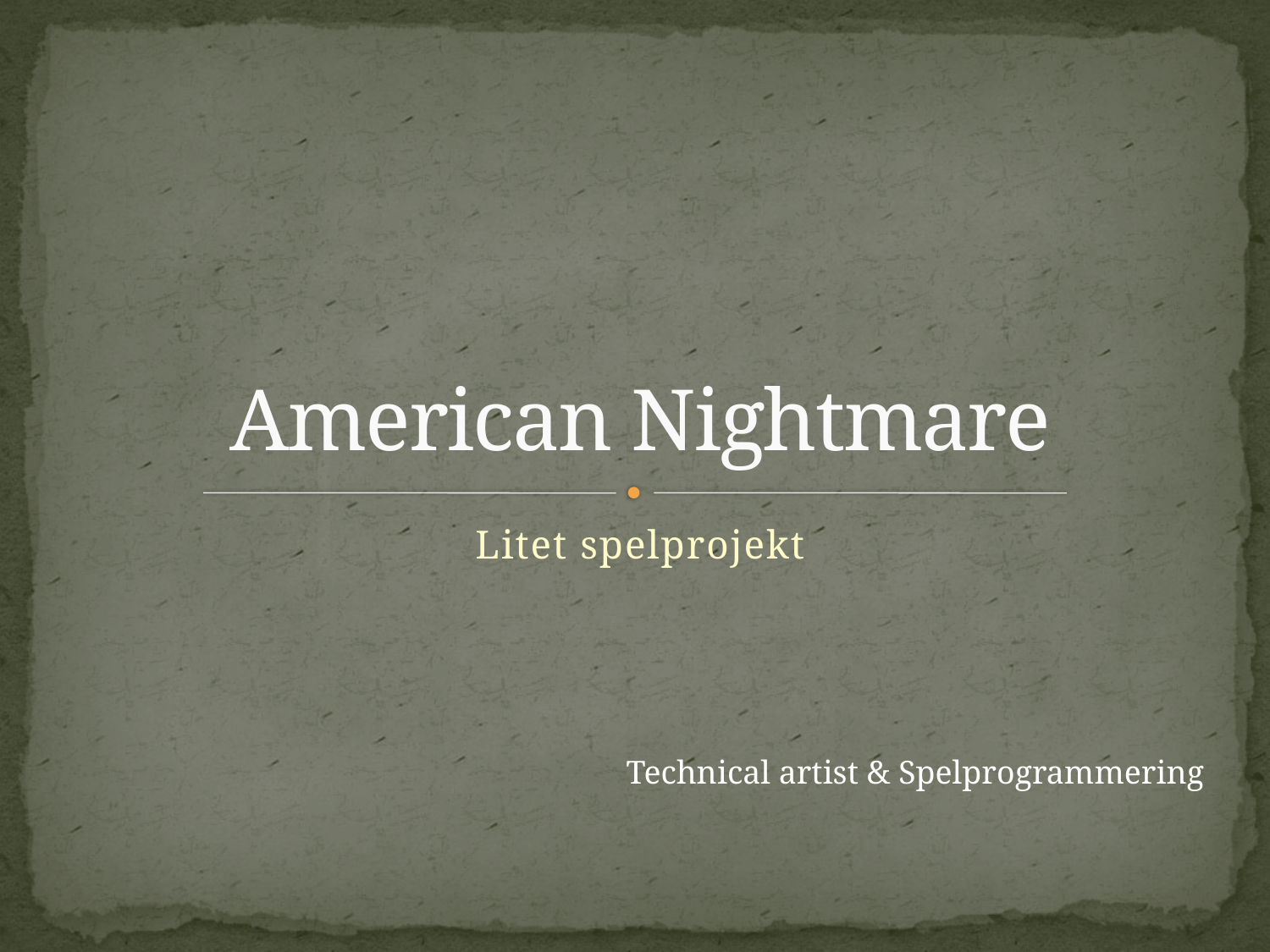

# American Nightmare
Litet spelprojekt
Technical artist & Spelprogrammering